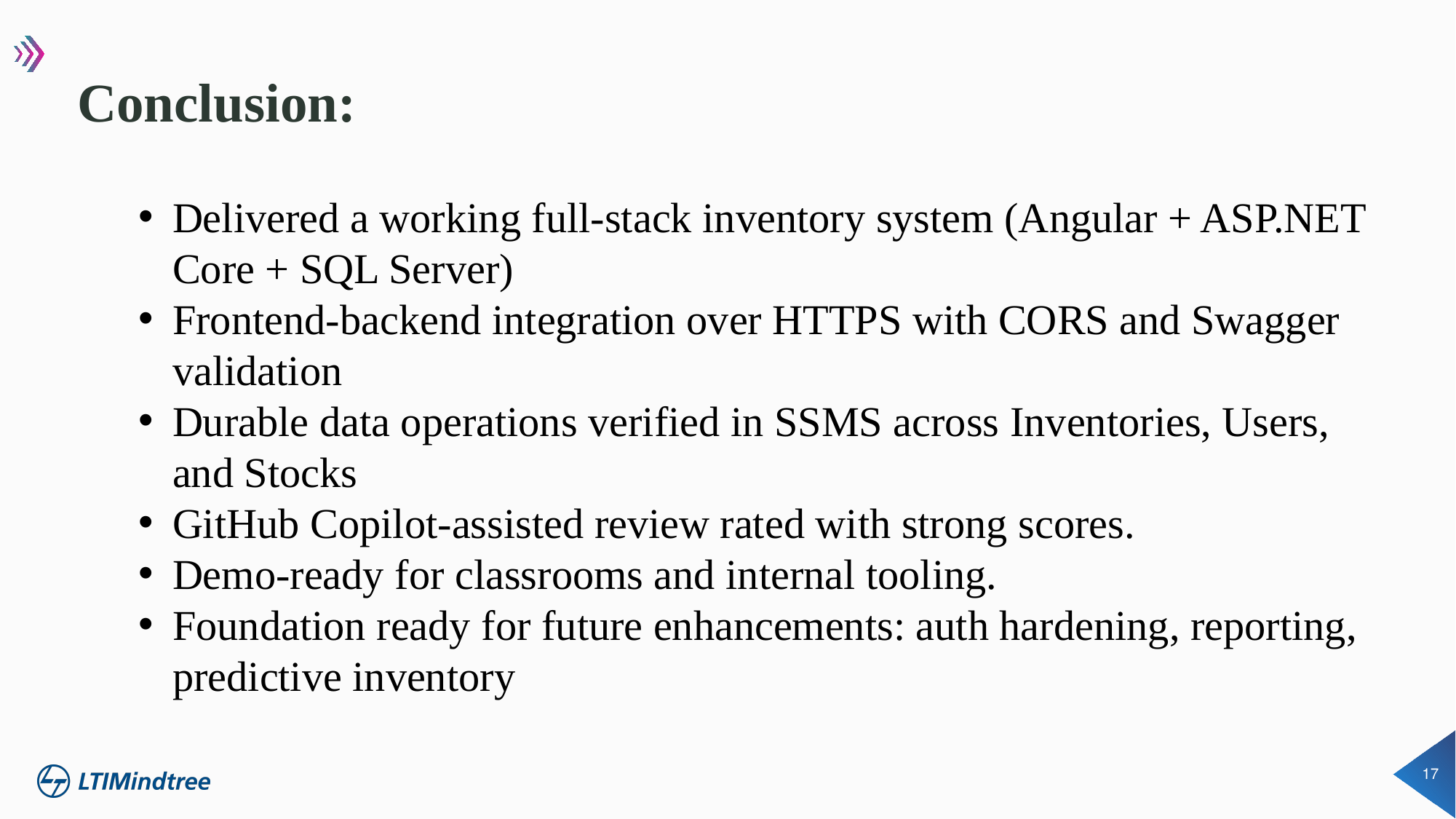

# Conclusion:

Delivered a working full-stack inventory system (Angular + ASP.NET Core + SQL Server)
Frontend-backend integration over HTTPS with CORS and Swagger validation
Durable data operations verified in SSMS across Inventories, Users, and Stocks
GitHub Copilot-assisted review rated with strong scores.
Demo-ready for classrooms and internal tooling.
Foundation ready for future enhancements: auth hardening, reporting, predictive inventory